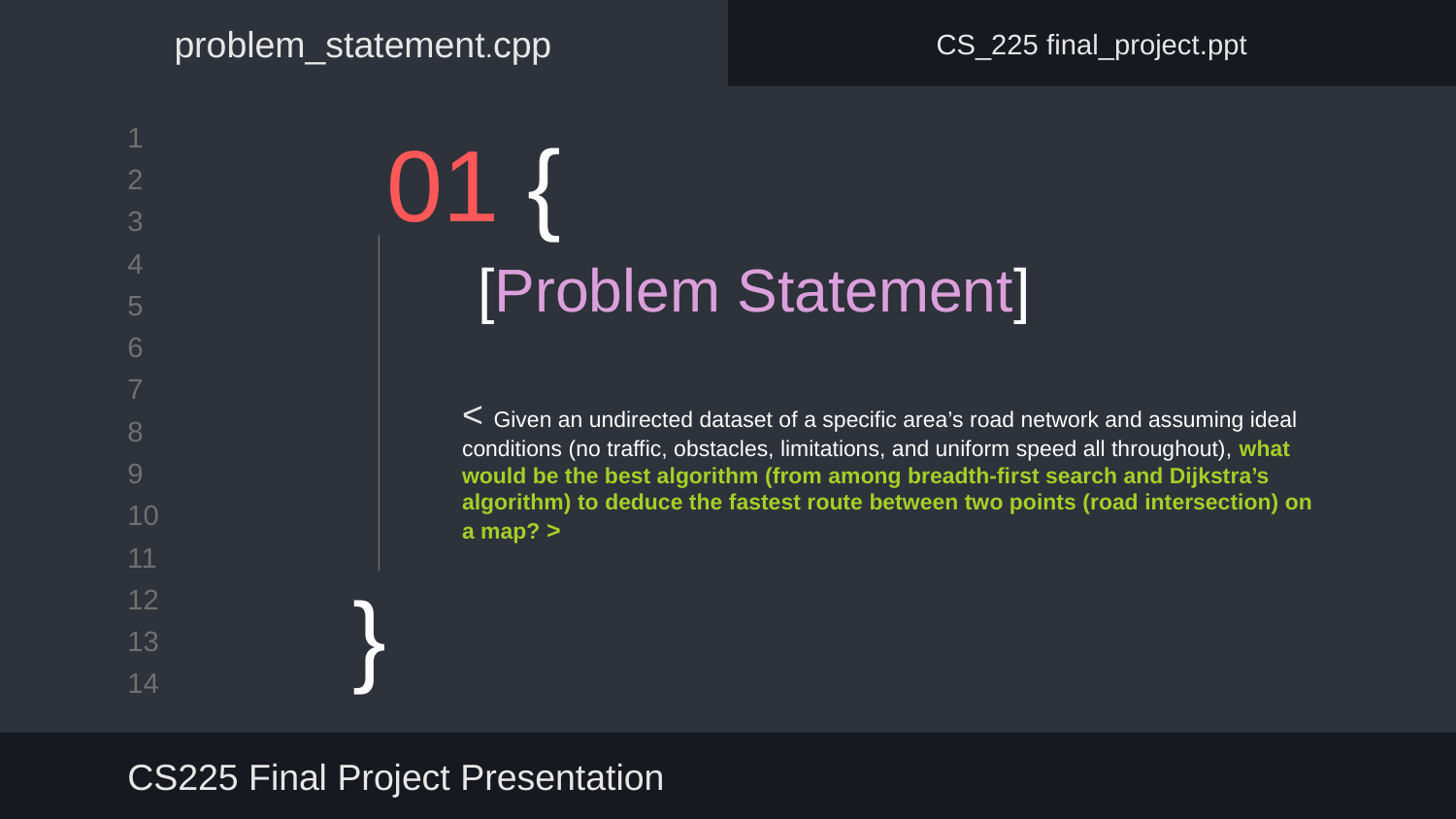

problem_statement.cpp
CS_225 final_project.ppt
# 01 {
[Problem Statement]
< Given an undirected dataset of a specific area’s road network and assuming ideal conditions (no traffic, obstacles, limitations, and uniform speed all throughout), what would be the best algorithm (from among breadth-first search and Dijkstra’s algorithm) to deduce the fastest route between two points (road intersection) on a map? >
}
CS225 Final Project Presentation